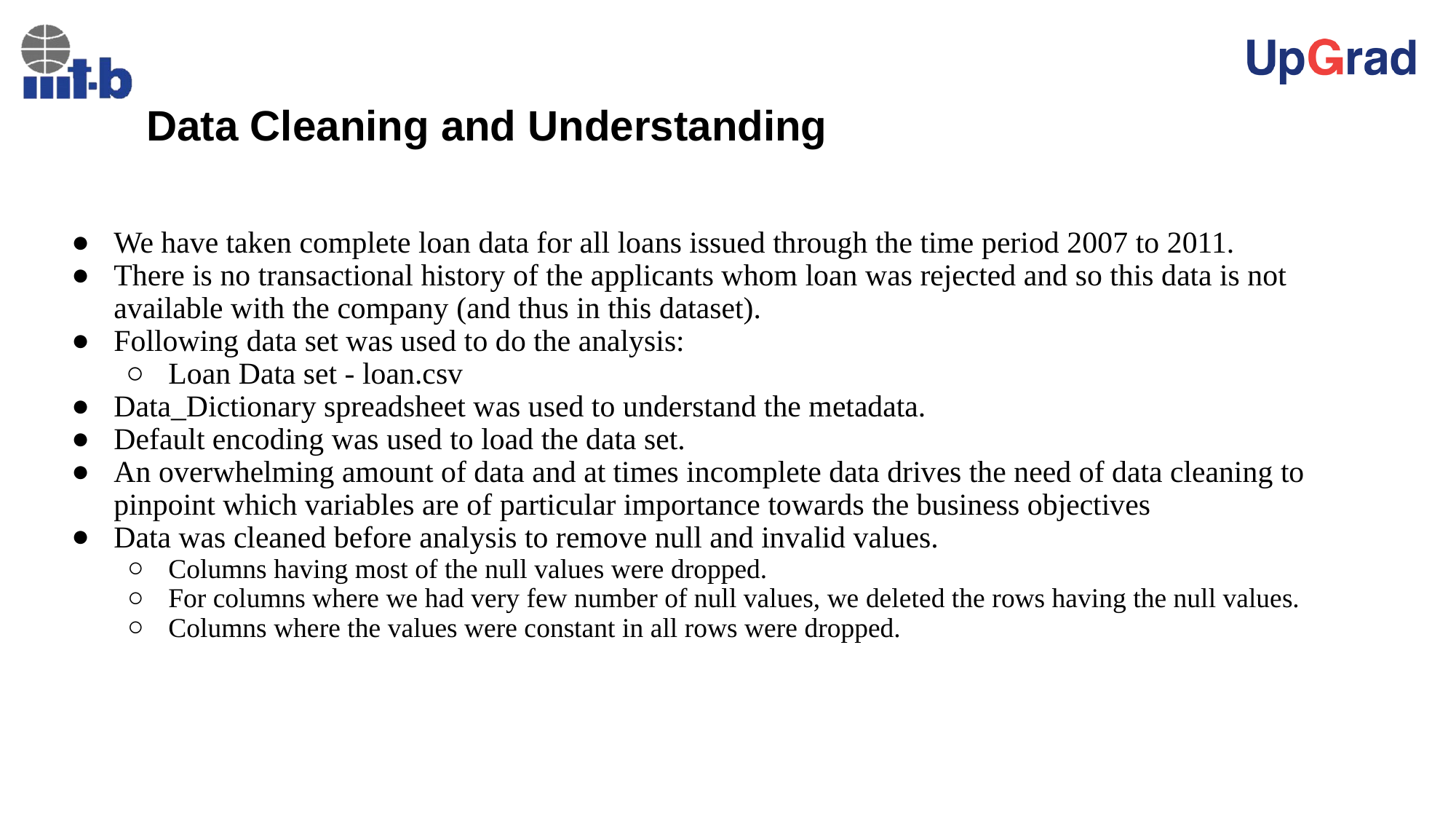

# Data Cleaning and Understanding
We have taken complete loan data for all loans issued through the time period 2007 to 2011.
There is no transactional history of the applicants whom loan was rejected and so this data is not available with the company (and thus in this dataset).
Following data set was used to do the analysis:
Loan Data set - loan.csv
Data_Dictionary spreadsheet was used to understand the metadata.
Default encoding was used to load the data set.
An overwhelming amount of data and at times incomplete data drives the need of data cleaning to pinpoint which variables are of particular importance towards the business objectives
Data was cleaned before analysis to remove null and invalid values.
Columns having most of the null values were dropped.
For columns where we had very few number of null values, we deleted the rows having the null values.
Columns where the values were constant in all rows were dropped.